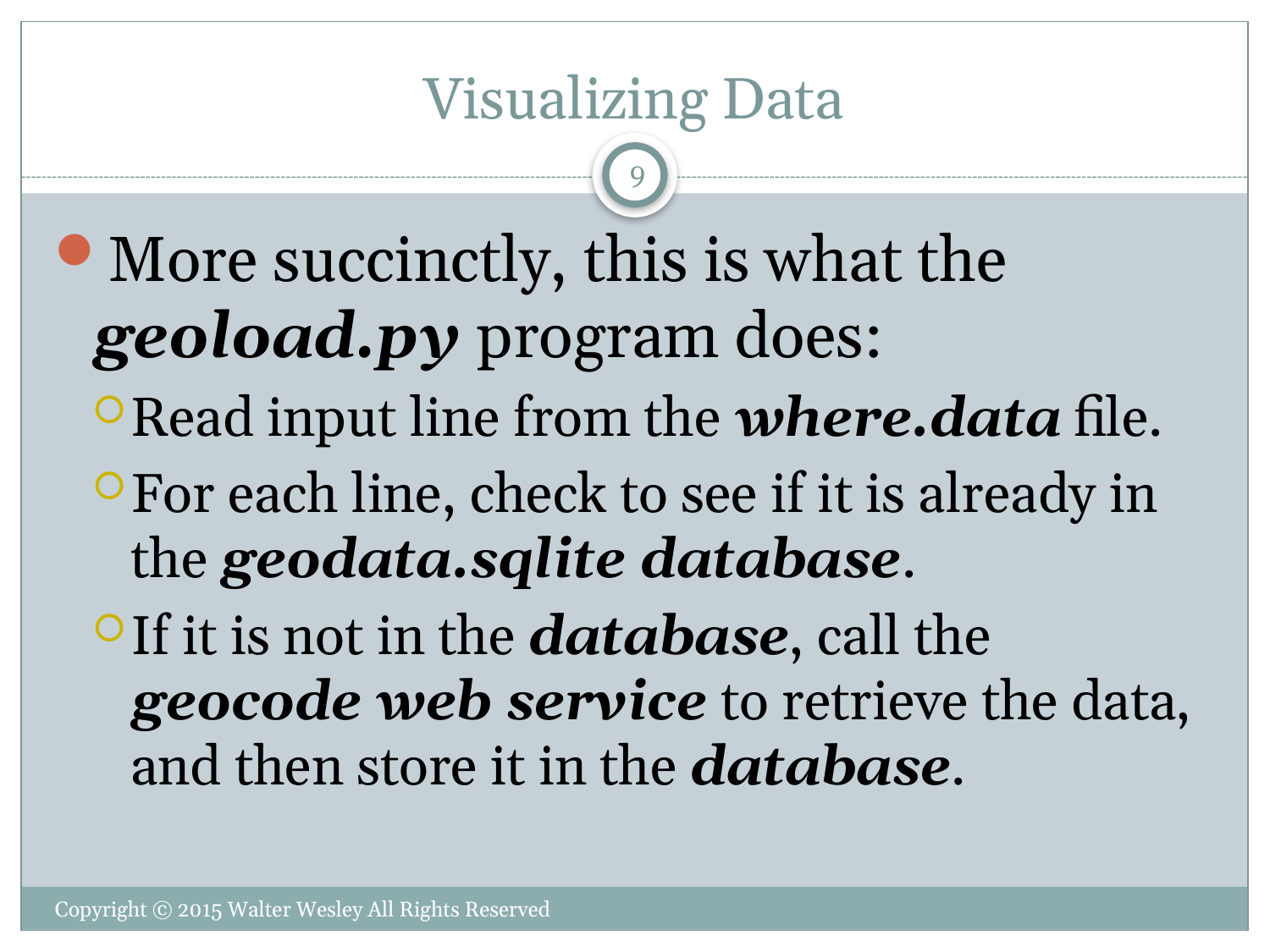

# Visualizing Data
9
More succinctly, this is what the geoload.py program does:
Read input line from the where.data file.
For each line, check to see if it is already in the geodata.sqlite database.
If it is not in the database, call the geocode web service to retrieve the data, and then store it in the database.

Copyright © 2015 Walter Wesley All Rights Reserved